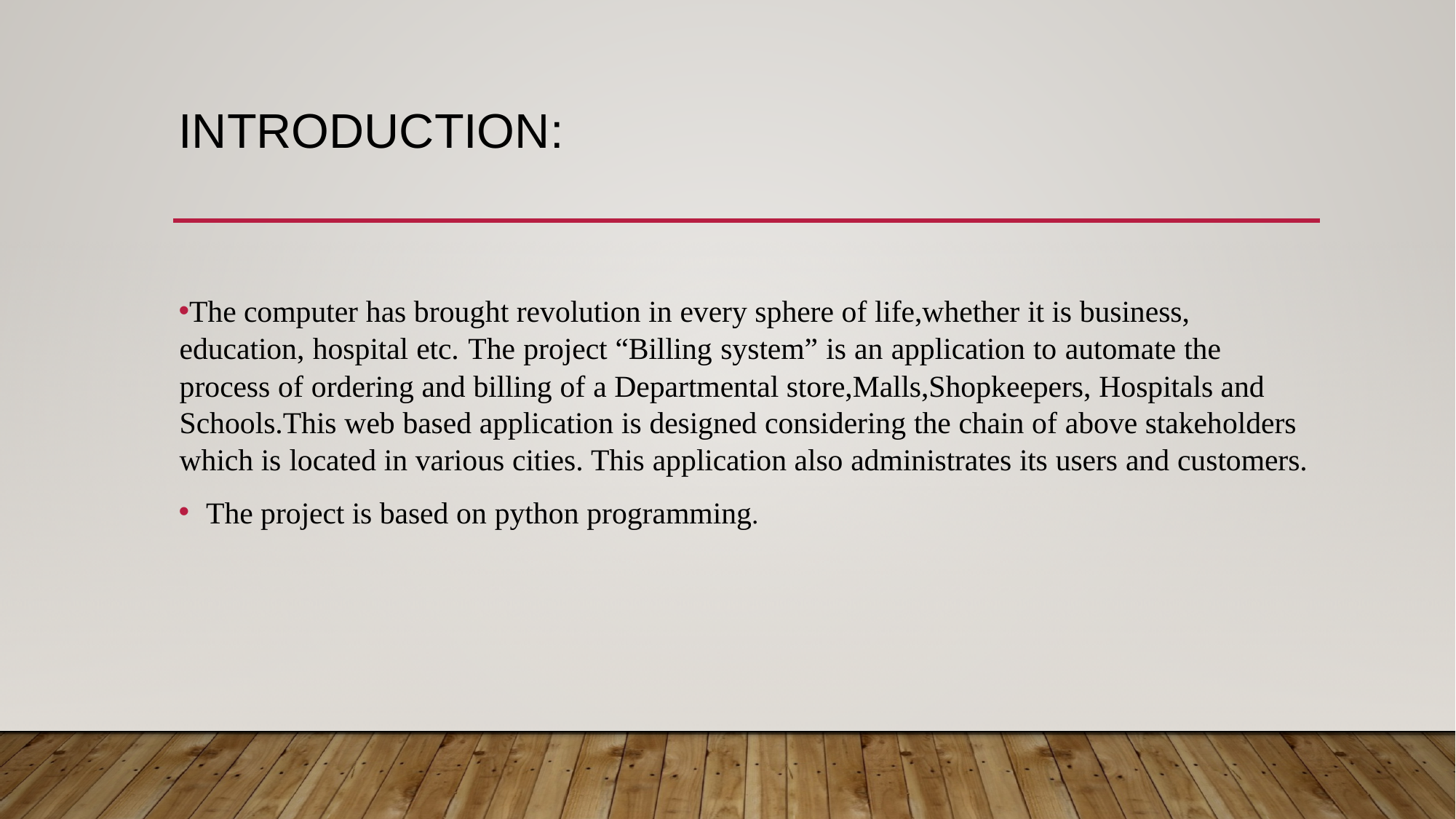

# INTRODUCTION:
The computer has brought revolution in every sphere of life,whether it is business,  education, hospital etc. The project “Billing system” is an application to automate the  process of ordering and billing of a Departmental store,Malls,Shopkeepers, Hospitals and  Schools.This web based application is designed considering the chain of above stakeholders  which is located in various cities. This application also administrates its users and customers.
The project is based on python programming.